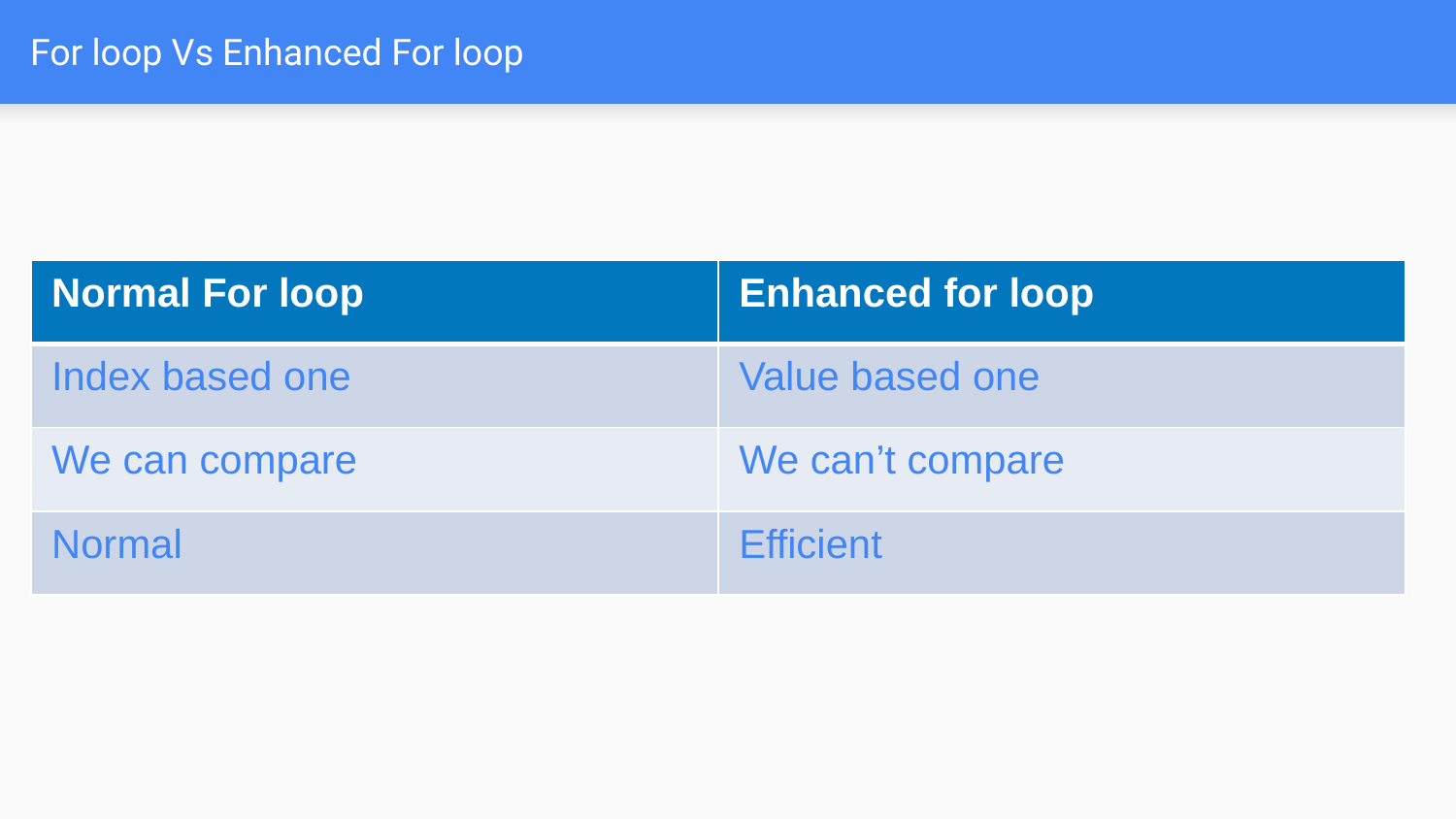

# For loop Vs Enhanced For loop

| Normal For loop | Enhanced for loop |
| --- | --- |
| Index based one | Value based one |
| We can compare | We can’t compare |
| Normal | Efficient |